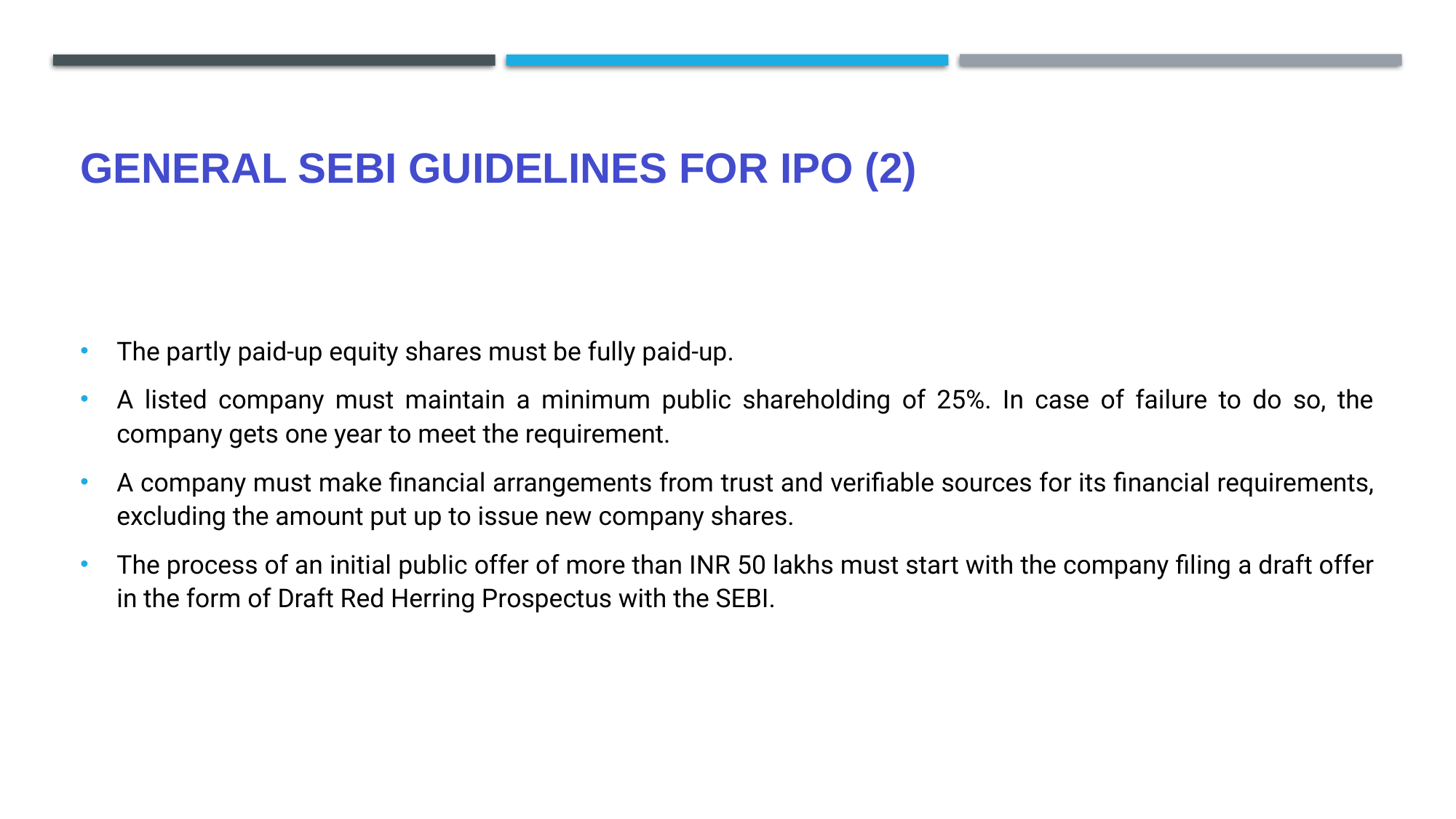

# General SEBI Guidelines for IPO (2)
The partly paid-up equity shares must be fully paid-up.
A listed company must maintain a minimum public shareholding of 25%. In case of failure to do so, the company gets one year to meet the requirement.
A company must make financial arrangements from trust and verifiable sources for its financial requirements, excluding the amount put up to issue new company shares.
The process of an initial public offer of more than INR 50 lakhs must start with the company filing a draft offer in the form of Draft Red Herring Prospectus with the SEBI.